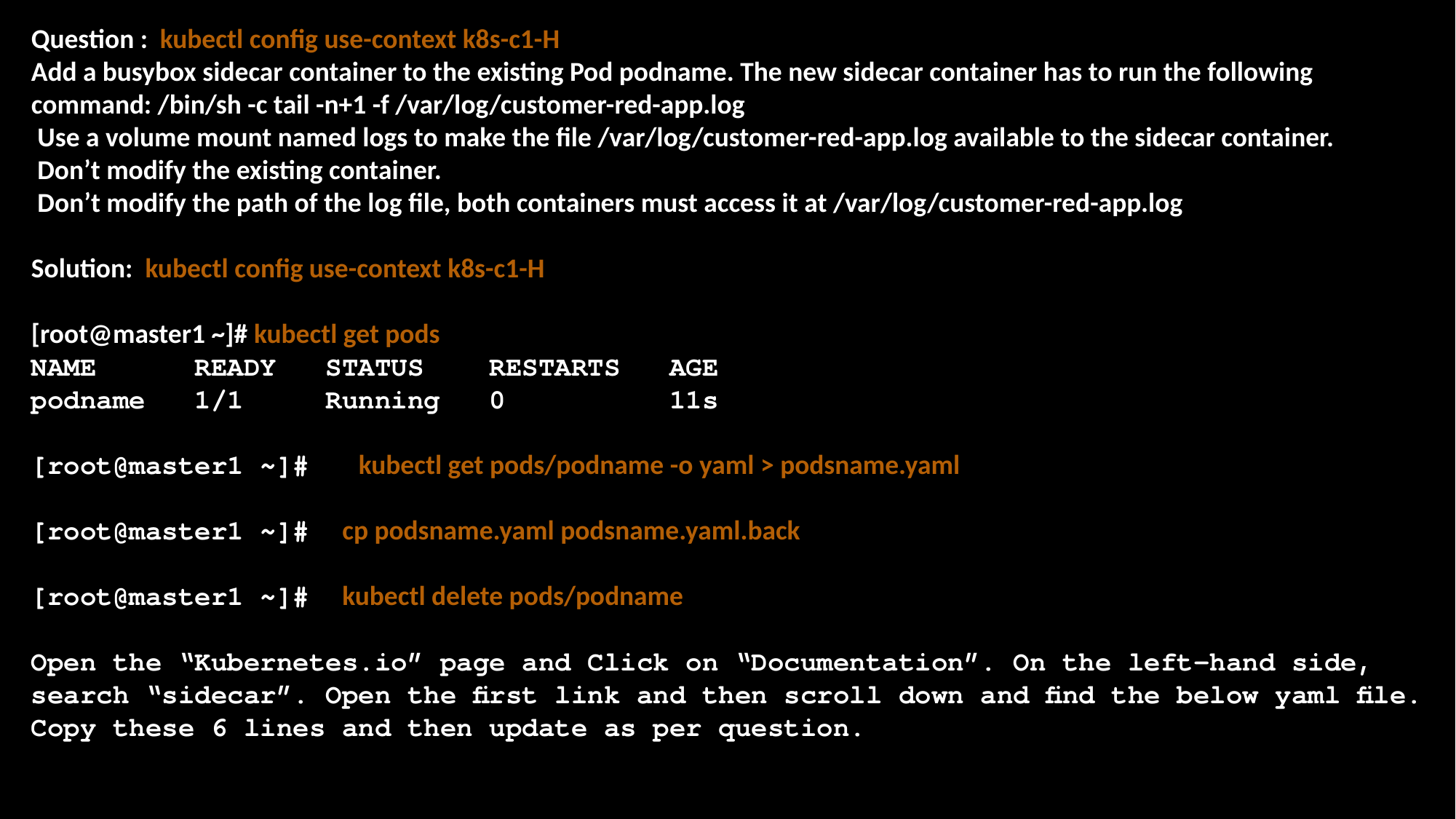

Question :  kubectl config use-context k8s-c1-H
Add a busybox sidecar container to the existing Pod podname. The new sidecar container has to run the following command: /bin/sh -c tail -n+1 -f /var/log/customer-red-app.log
 Use a volume mount named logs to make the file /var/log/customer-red-app.log available to the sidecar container.
 Don’t modify the existing container.
 Don’t modify the path of the log file, both containers must access it at /var/log/customer-red-app.log

Solution:  kubectl config use-context k8s-c1-H

[root@master1 ~]# kubectl get pods
NAME      READY   STATUS    RESTARTS   AGE
podname   1/1     Running   0          11s

[root@master1 ~]#   kubectl get pods/podname -o yaml > podsname.yaml

[root@master1 ~]#  cp podsname.yaml podsname.yaml.back

[root@master1 ~]#  kubectl delete pods/podname

Open the “Kubernetes.io” page and Click on “Documentation”. On the left-hand side, search “sidecar”. Open the first link and then scroll down and find the below yaml file. Copy these 6 lines and then update as per question.